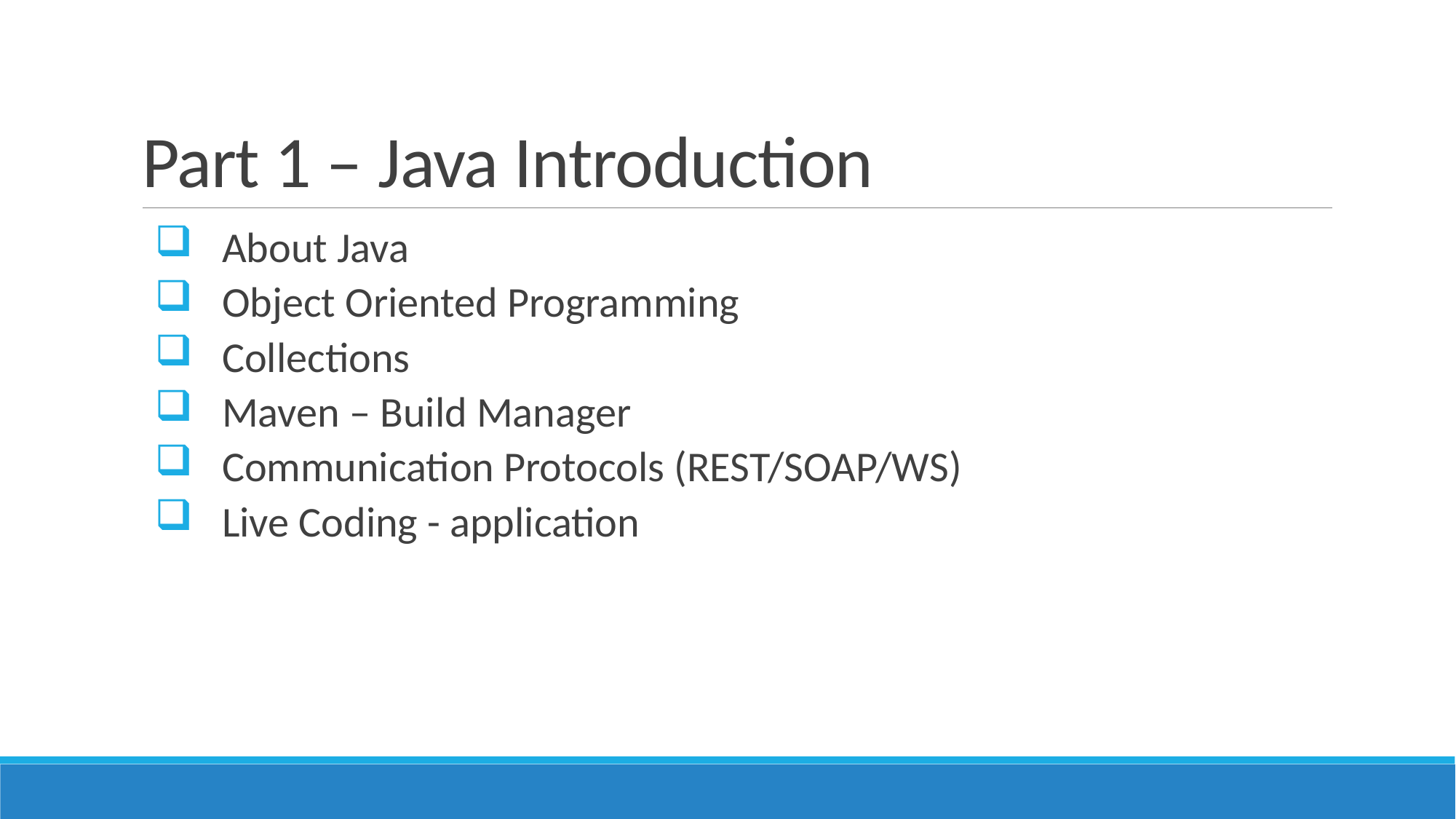

# Part 1 – Java Introduction
   About Java
   Object Oriented Programming
   Collections
   Maven – Build Manager
   Communication Protocols (REST/SOAP/WS)
   Live Coding - application